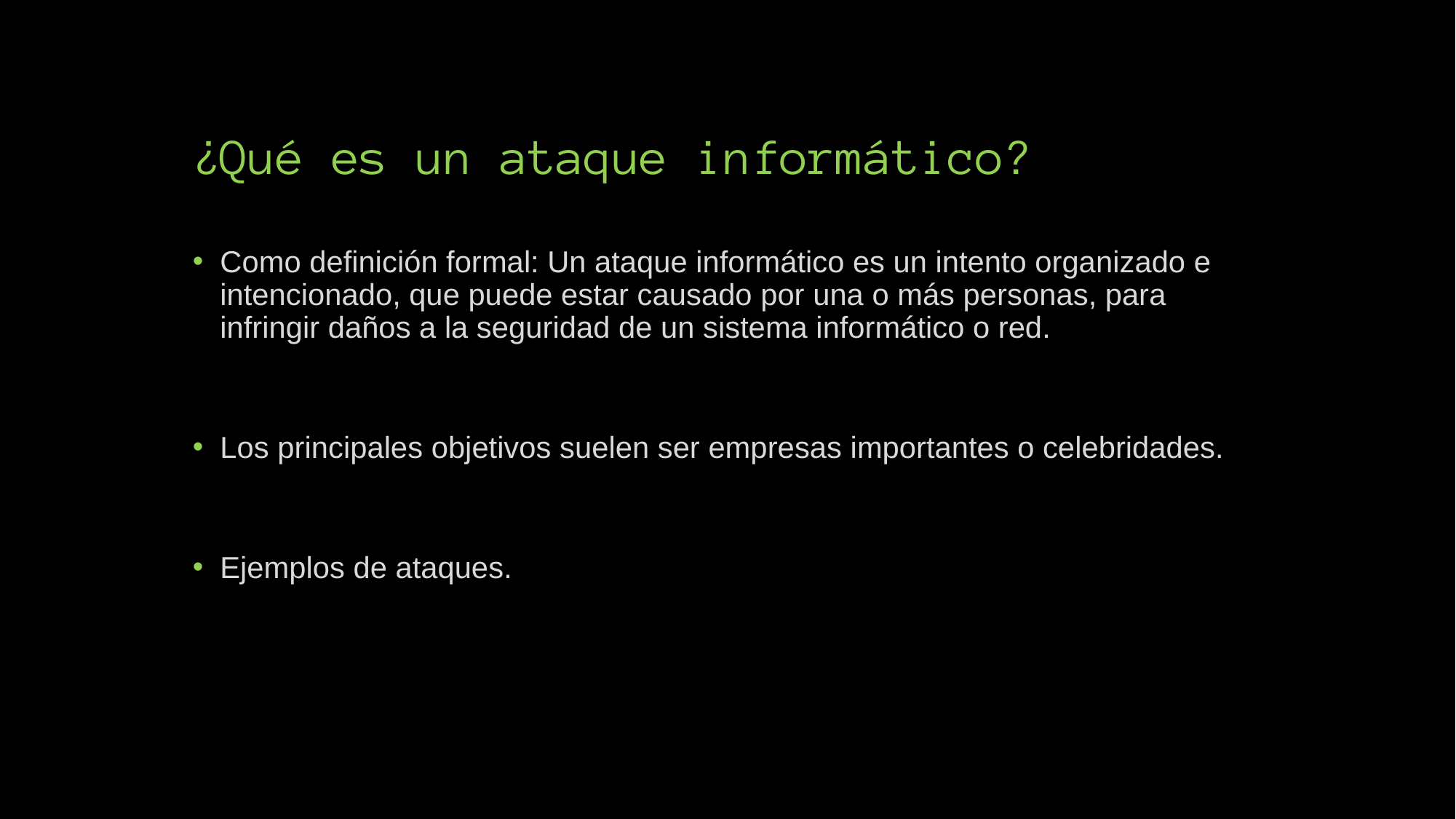

# ¿Qué es un ataque informático?

Como definición formal: Un ataque informático es un intento organizado e intencionado, que puede estar causado por una o más personas, para infringir daños a la seguridad de un sistema informático o red.

Los principales objetivos suelen ser empresas importantes o celebridades.

Ejemplos de ataques.